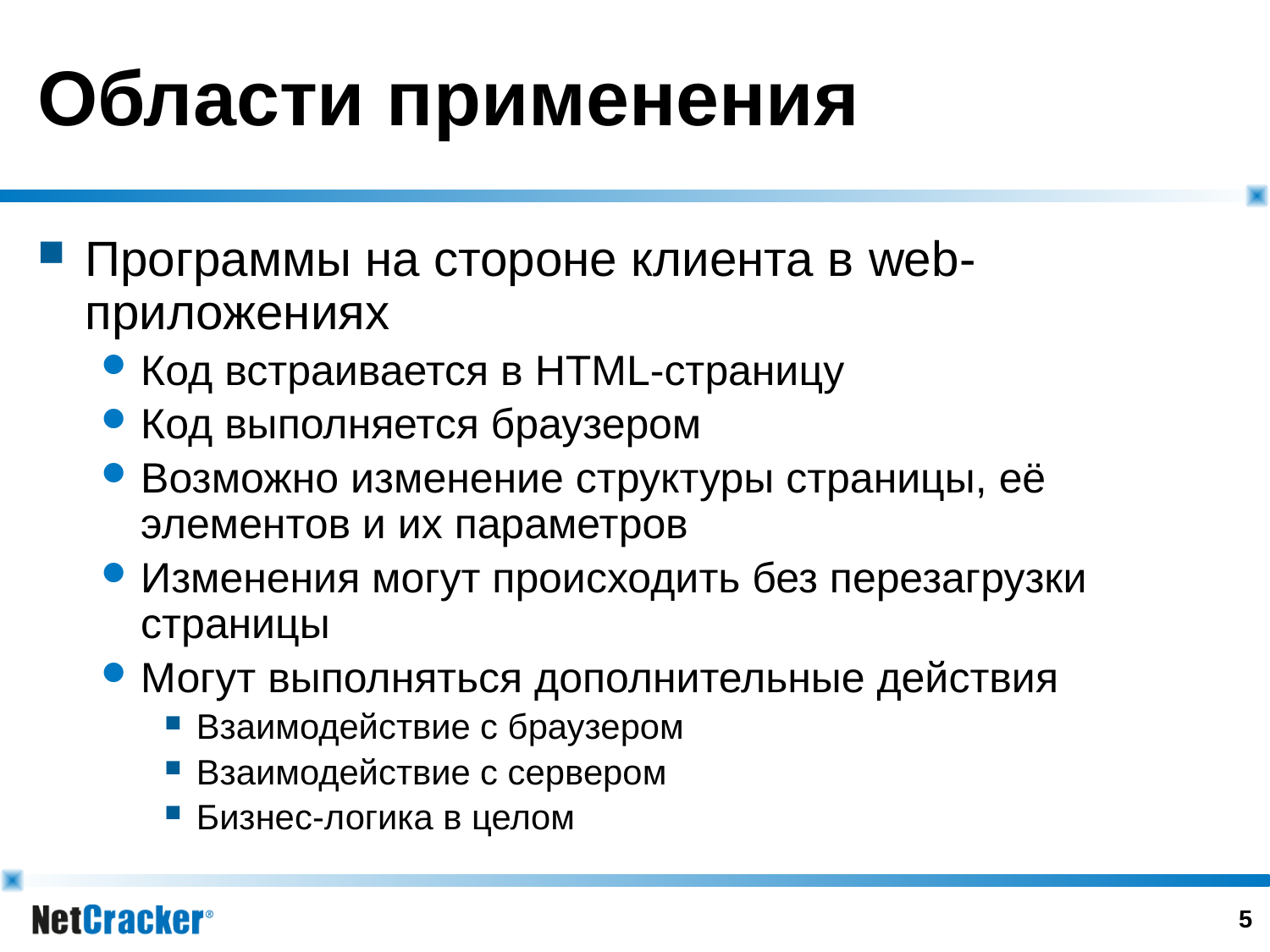

# Области применения
Программы на стороне клиента в web-приложениях
Код встраивается в HTML-страницу
Код выполняется браузером
Возможно изменение структуры страницы, её элементов и их параметров
Изменения могут происходить без перезагрузки страницы
Могут выполняться дополнительные действия
Взаимодействие с браузером
Взаимодействие с сервером
Бизнес-логика в целом
5